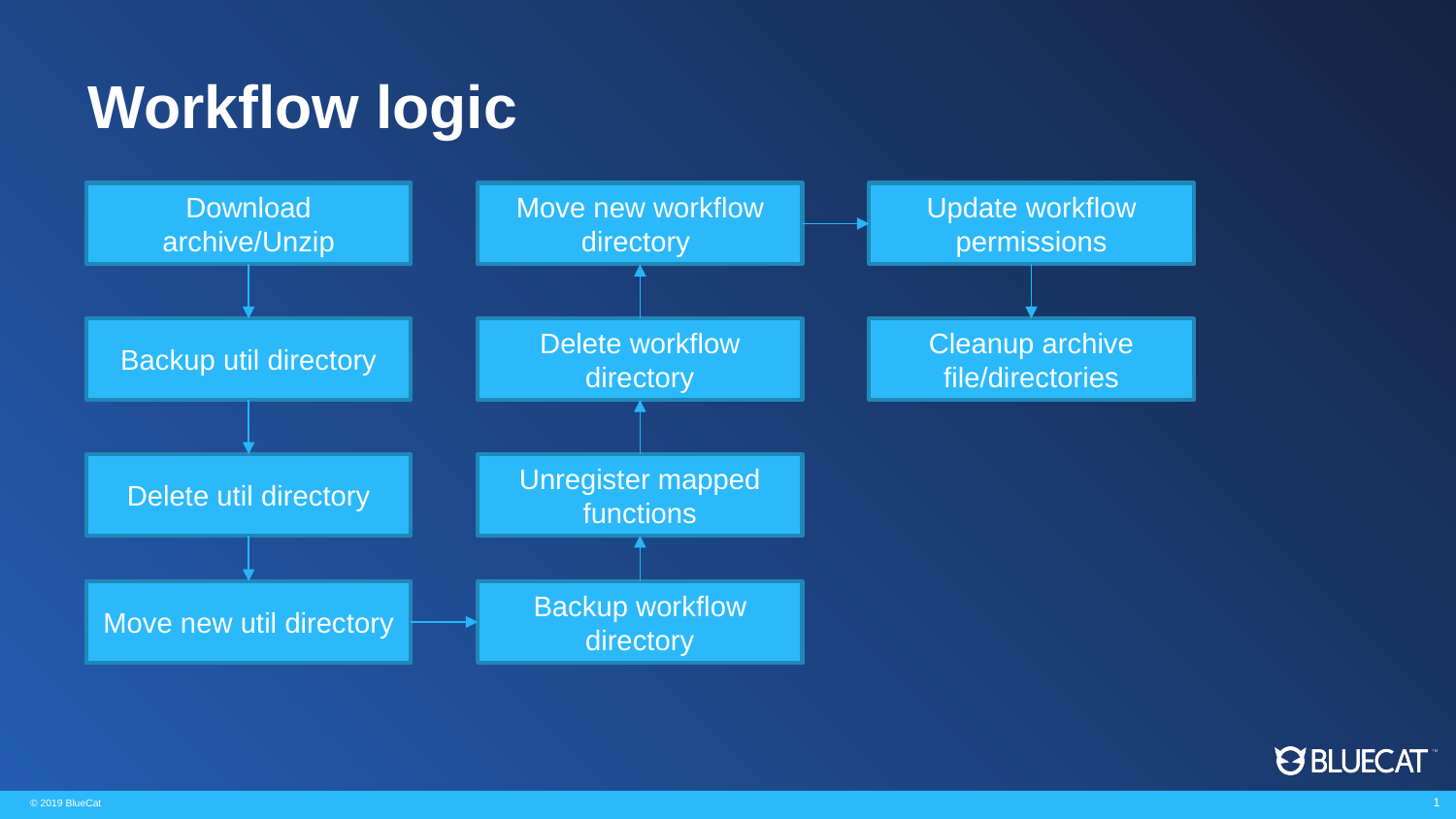

# Workflow logic
Download archive/Unzip
Move new workflow directory
Update workflow permissions
Cleanup archive file/directories
Backup util directory
Delete workflow directory
Delete util directory
Unregister mapped functions
Move new util directory
Backup workflow directory
© 2019 BlueCat
1